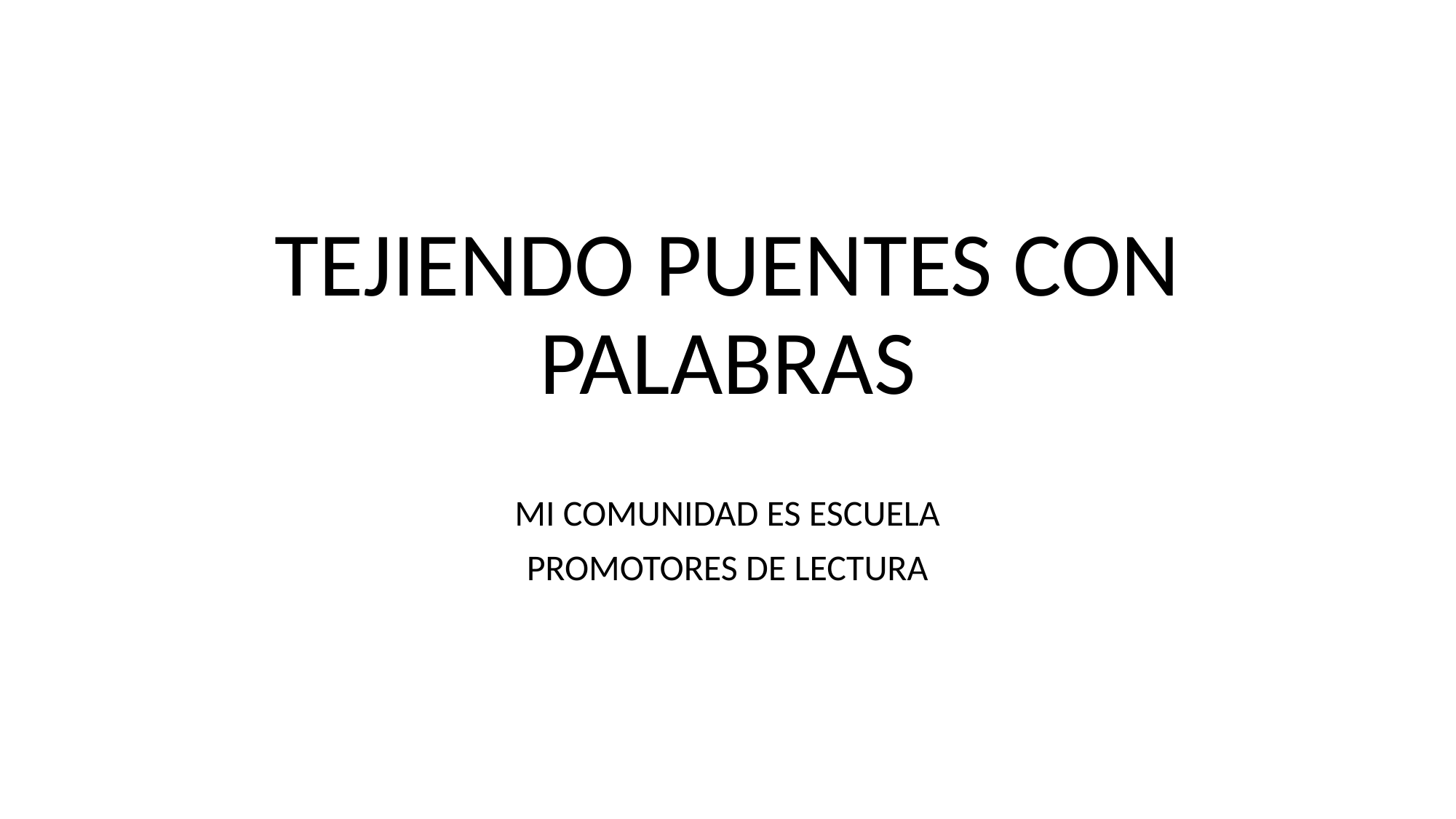

# TEJIENDO PUENTES CON PALABRAS

MI COMUNIDAD ES ESCUELA
PROMOTORES DE LECTURA